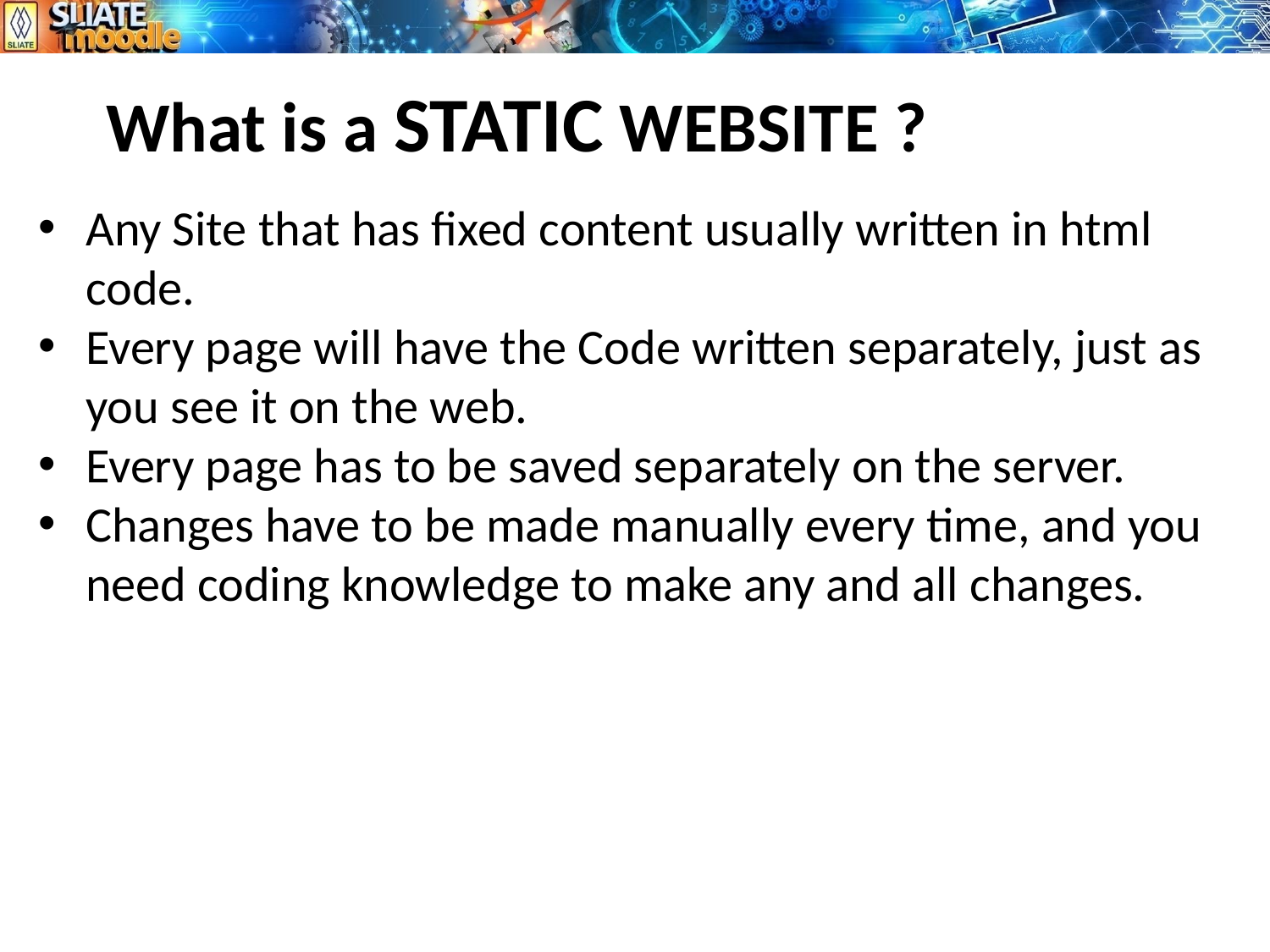

# What is a STATIC WEBSITE ?
Any Site that has fixed content usually written in html code.
Every page will have the Code written separately, just as you see it on the web.
Every page has to be saved separately on the server.
Changes have to be made manually every time, and you need coding knowledge to make any and all changes.